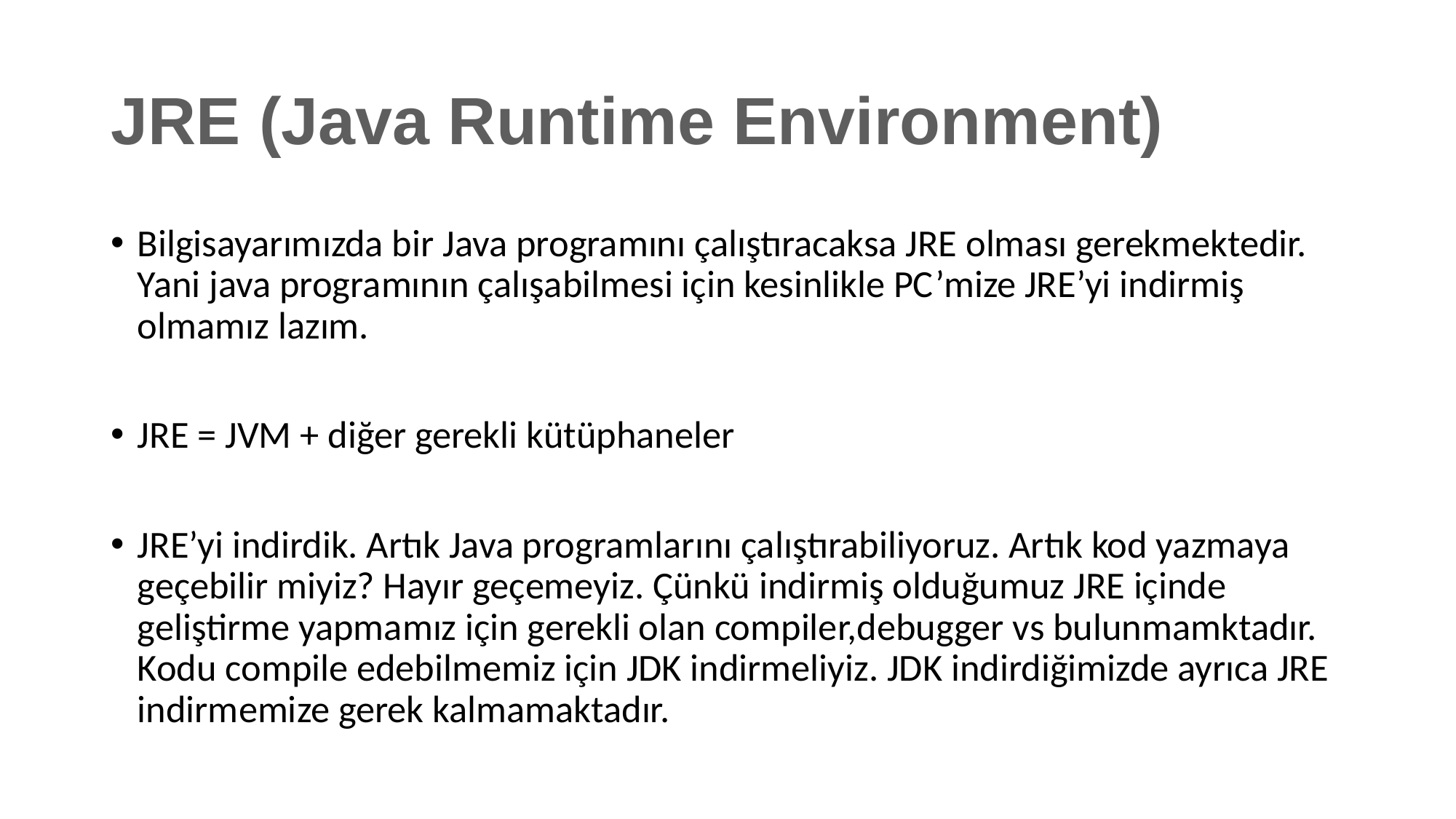

# JRE (Java Runtime Environment)
Bilgisayarımızda bir Java programını çalıştıracaksa JRE olması gerekmektedir. Yani java programının çalışabilmesi için kesinlikle PC’mize JRE’yi indirmiş olmamız lazım.

JRE = JVM + diğer gerekli kütüphaneler

JRE’yi indirdik. Artık Java programlarını çalıştırabiliyoruz. Artık kod yazmaya geçebilir miyiz? Hayır geçemeyiz. Çünkü indirmiş olduğumuz JRE içinde geliştirme yapmamız için gerekli olan compiler,debugger vs bulunmamktadır. Kodu compile edebilmemiz için JDK indirmeliyiz. JDK indirdiğimizde ayrıca JRE indirmemize gerek kalmamaktadır.